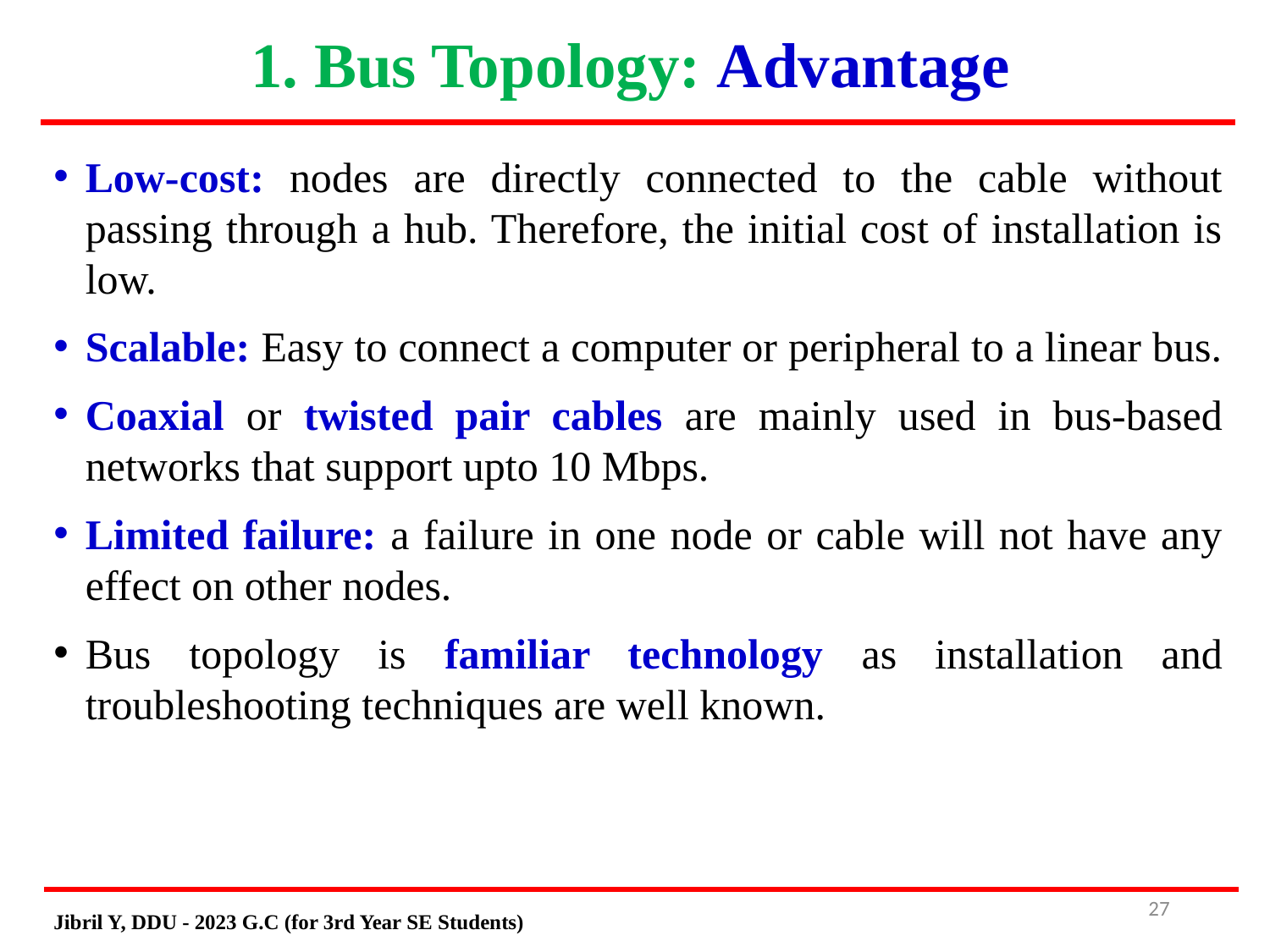

# 1. Bus Topology: Advantage
Low-cost: nodes are directly connected to the cable without passing through a hub. Therefore, the initial cost of installation is low.
Scalable: Easy to connect a computer or peripheral to a linear bus.
Coaxial or twisted pair cables are mainly used in bus-based networks that support upto 10 Mbps.
Limited failure: a failure in one node or cable will not have any effect on other nodes.
Bus topology is familiar technology as installation and troubleshooting techniques are well known.
27
Jibril Y, DDU - 2023 G.C (for 3rd Year SE Students)